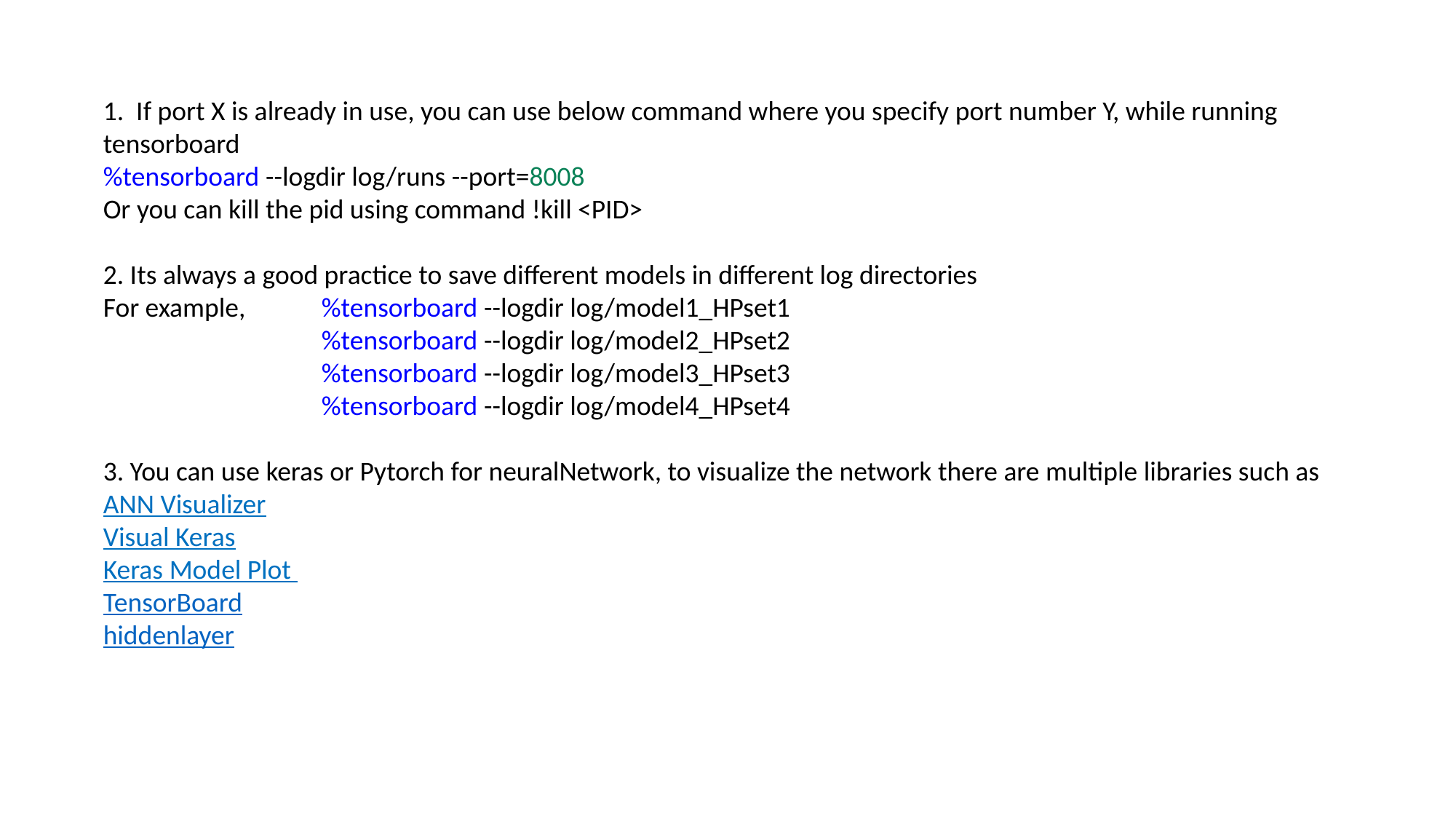

1.  If port X is already in use, you can use below command where you specify port number Y, while running tensorboard
%tensorboard --logdir log/runs --port=8008
Or you can kill the pid using command !kill <PID>

2. Its always a good practice to save different models in different log directories
For example, 	%tensorboard --logdir log/model1_HPset1
		%tensorboard --logdir log/model2_HPset2
		%tensorboard --logdir log/model3_HPset3
		%tensorboard --logdir log/model4_HPset4

3. You can use keras or Pytorch for neuralNetwork, to visualize the network there are multiple libraries such as ANN Visualizer
Visual Keras
Keras Model Plot
TensorBoard
hiddenlayer